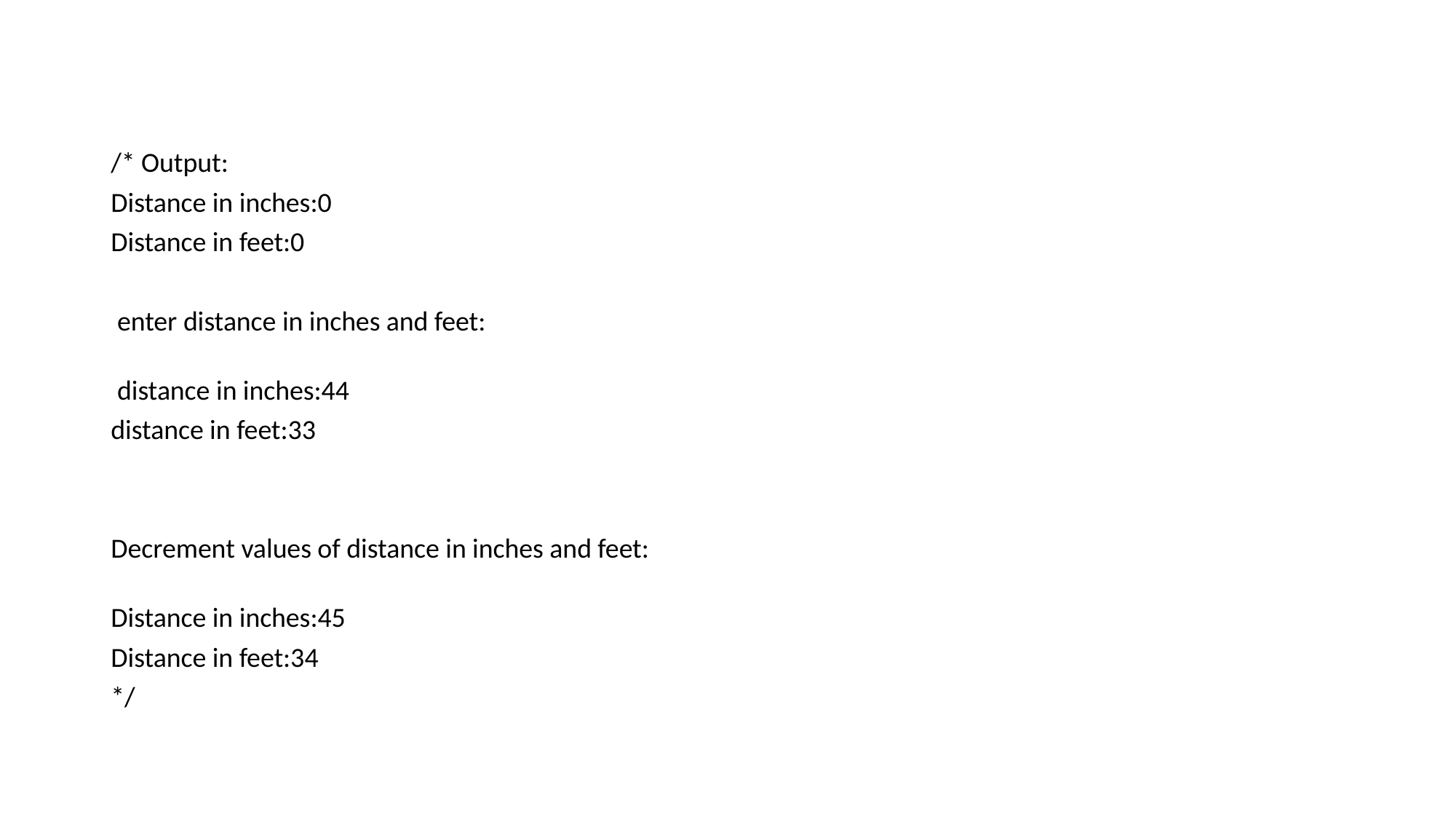

#
/* Output:
Distance in inches:0
Distance in feet:0

 enter distance in inches and feet:
 distance in inches:44
distance in feet:33

Decrement values of distance in inches and feet:
Distance in inches:45
Distance in feet:34
*/